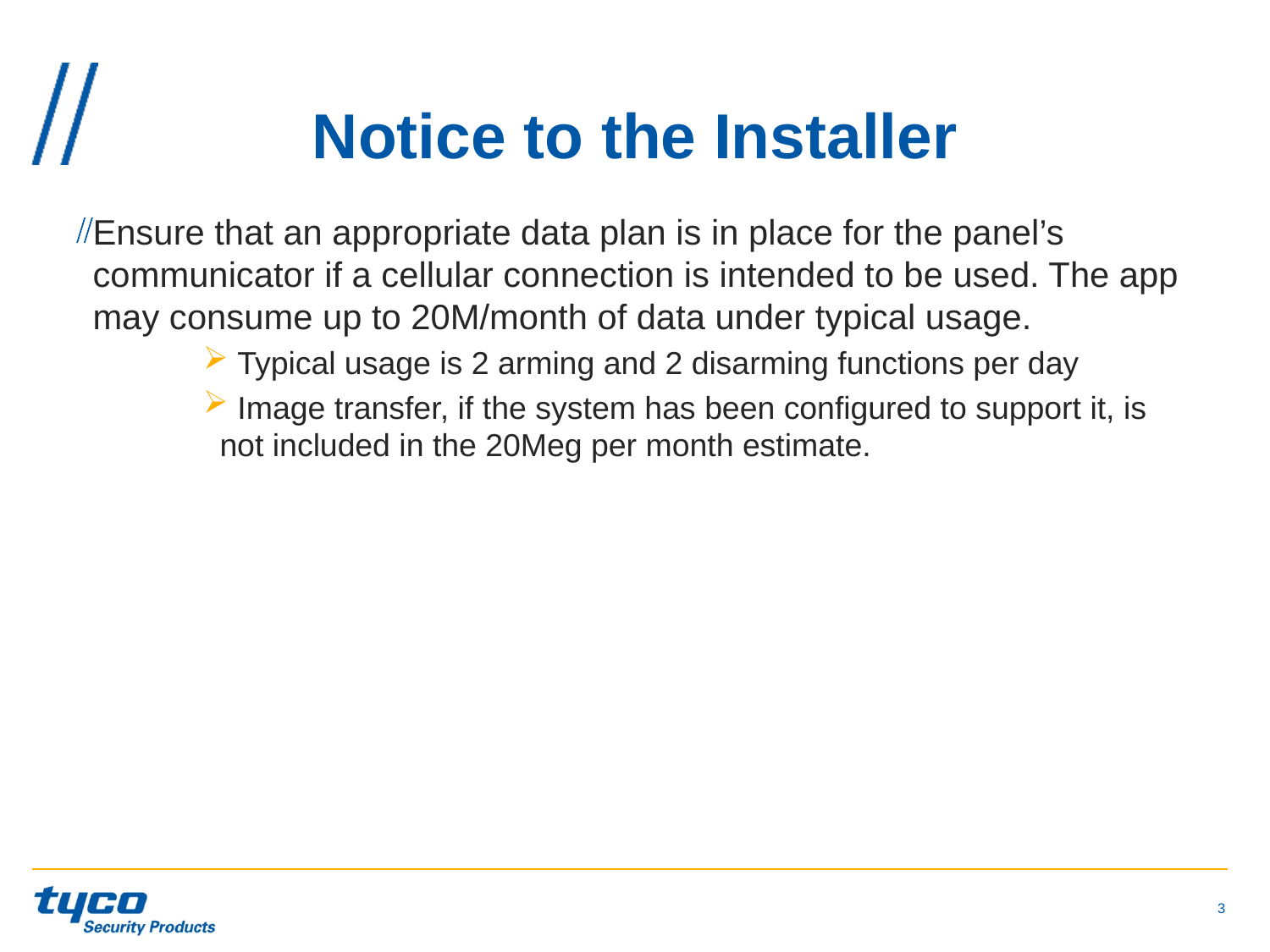

# Notice to the Installer
Ensure that an appropriate data plan is in place for the panel’s communicator if a cellular connection is intended to be used. The app may consume up to 20M/month of data under typical usage.
 Typical usage is 2 arming and 2 disarming functions per day
 Image transfer, if the system has been configured to support it, is not included in the 20Meg per month estimate.

3